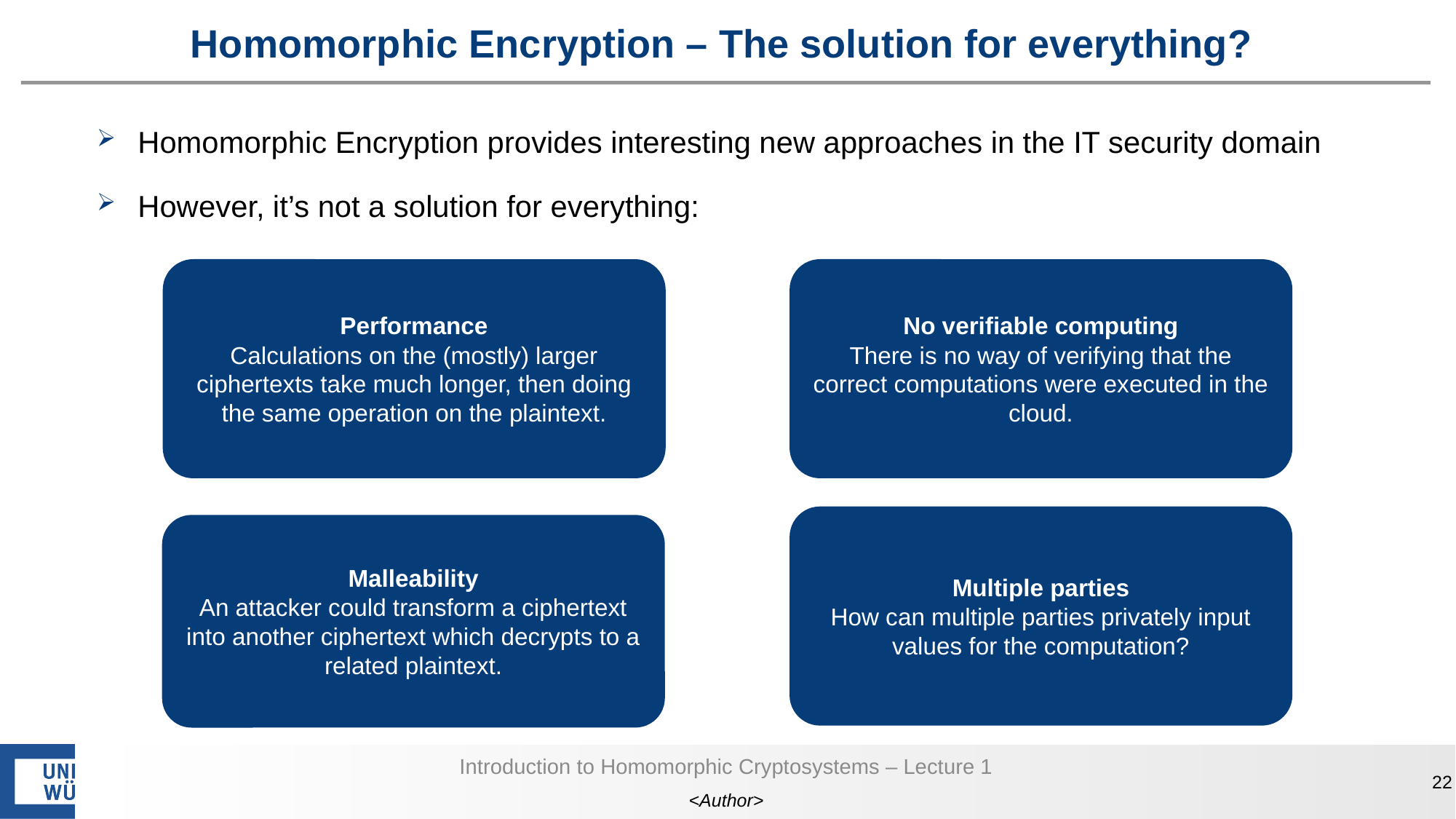

# Homomorphic Encryption – The solution for everything?
Homomorphic Encryption provides interesting new approaches in the IT security domain
However, it’s not a solution for everything:
Performance
Calculations on the (mostly) larger ciphertexts take much longer, then doing the same operation on the plaintext.
No verifiable computing
There is no way of verifying that the correct computations were executed in the cloud.
Multiple parties
How can multiple parties privately input values for the computation?
Malleability
An attacker could transform a ciphertext into another ciphertext which decrypts to a related plaintext.